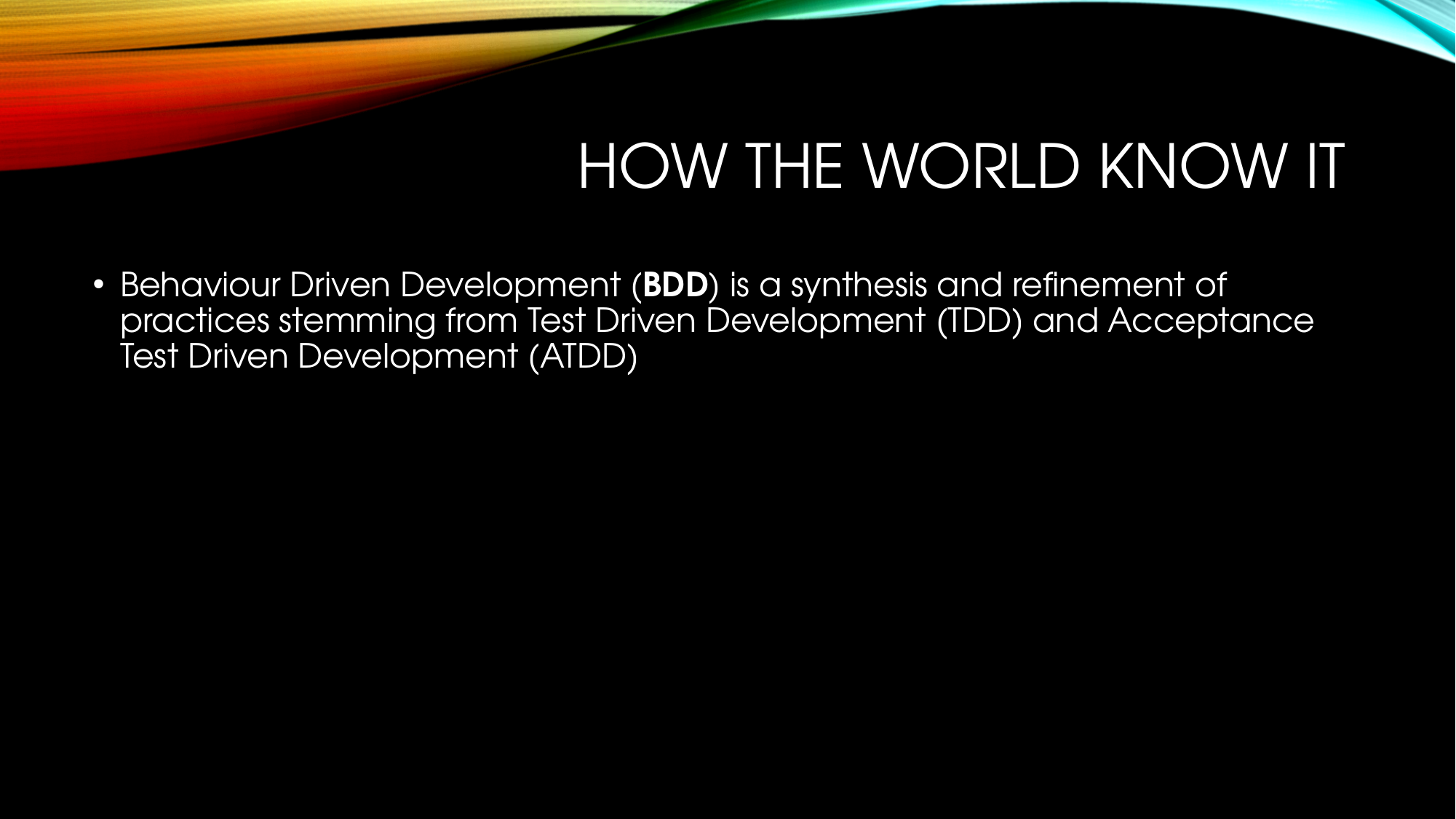

# How the world know it
Behaviour Driven Development (BDD) is a synthesis and refinement of practices stemming from Test Driven Development (TDD) and Acceptance Test Driven Development (ATDD)